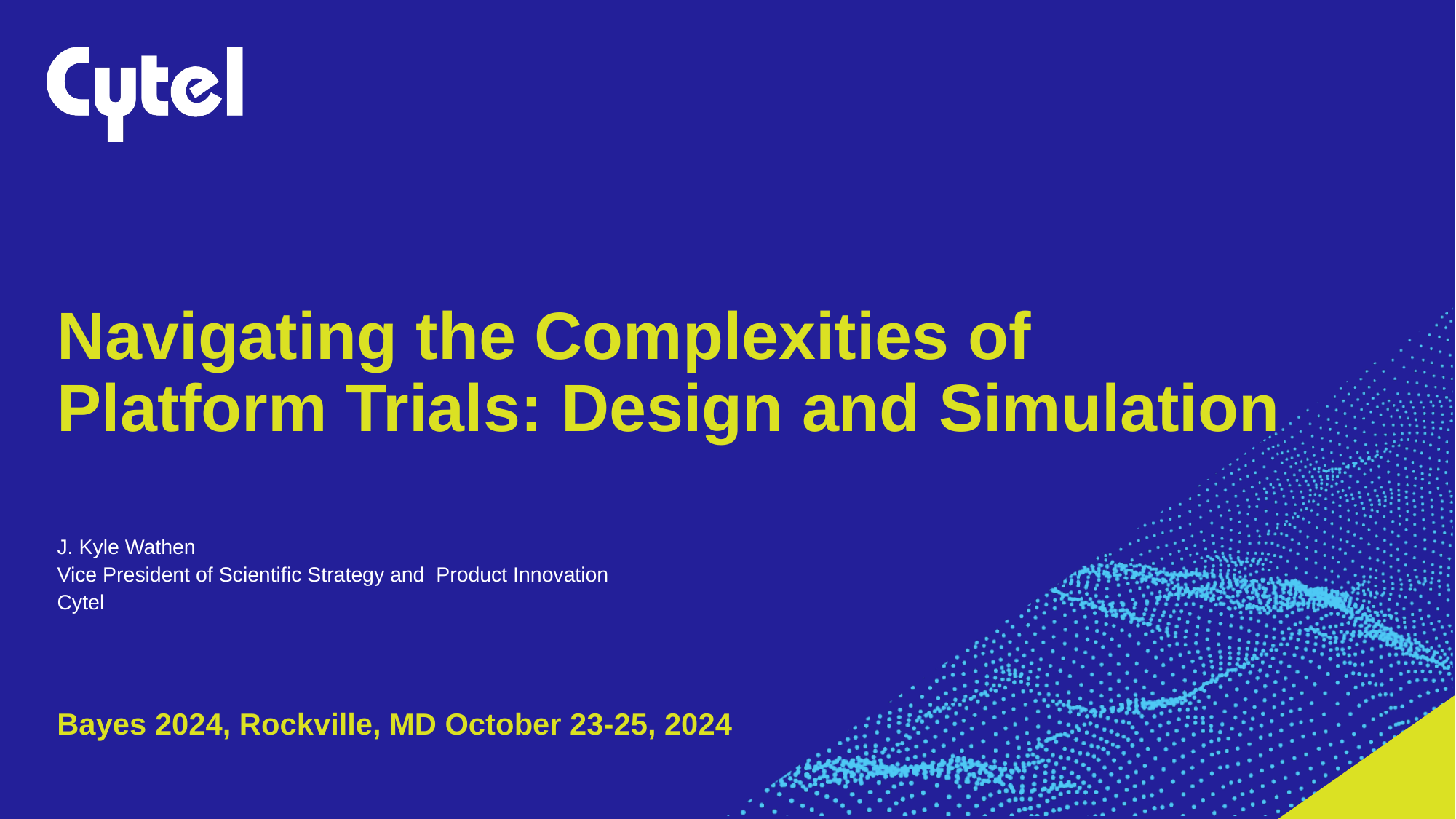

# Navigating the Complexities of Platform Trials: Design and Simulation
J. Kyle Wathen
Vice President of Scientific Strategy and  Product Innovation
Cytel
Bayes 2024, Rockville, MD October 23-25, 2024